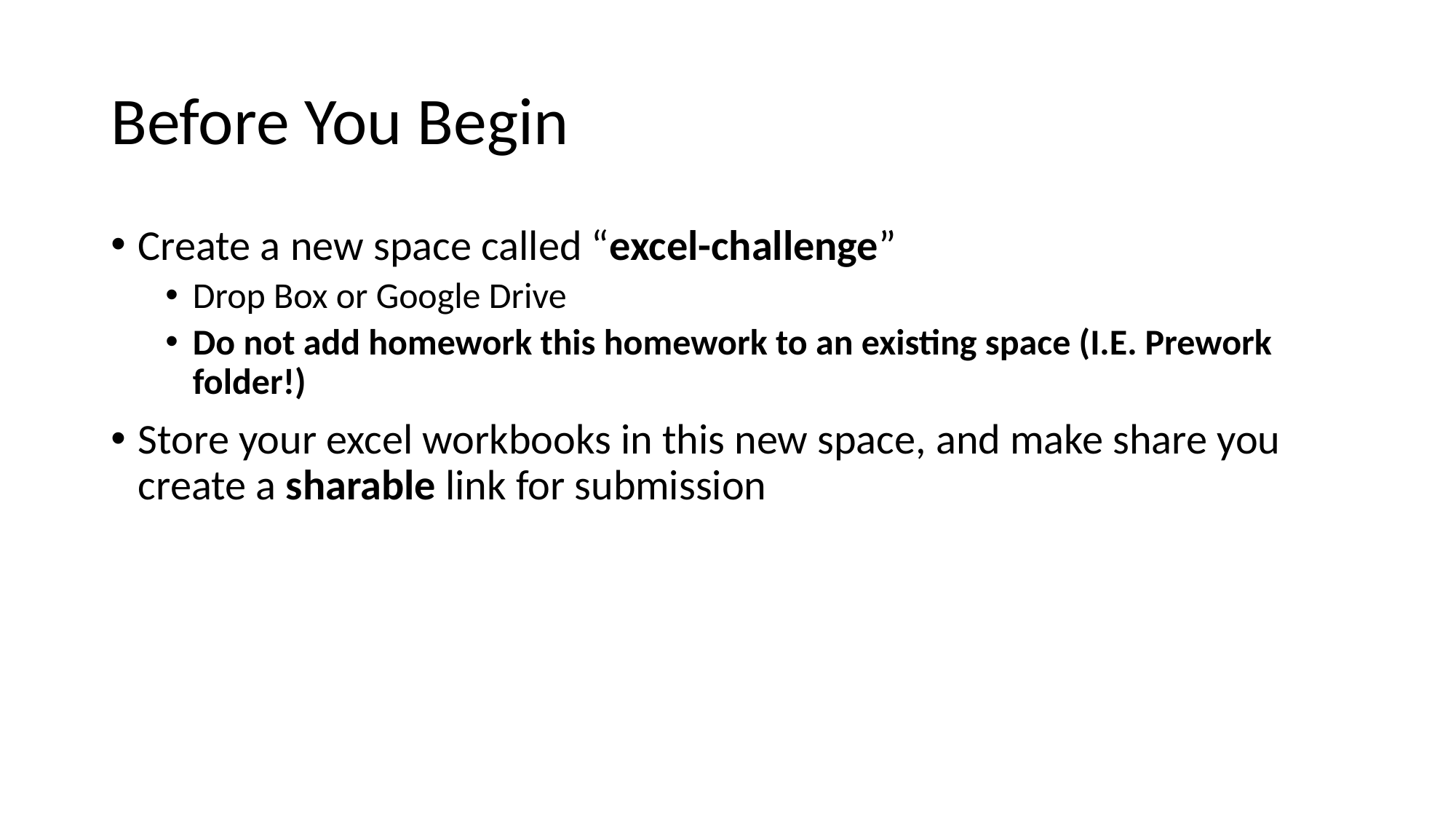

# Before You Begin
Create a new space called “excel-challenge”
Drop Box or Google Drive
Do not add homework this homework to an existing space (I.E. Prework folder!)
Store your excel workbooks in this new space, and make share you create a sharable link for submission